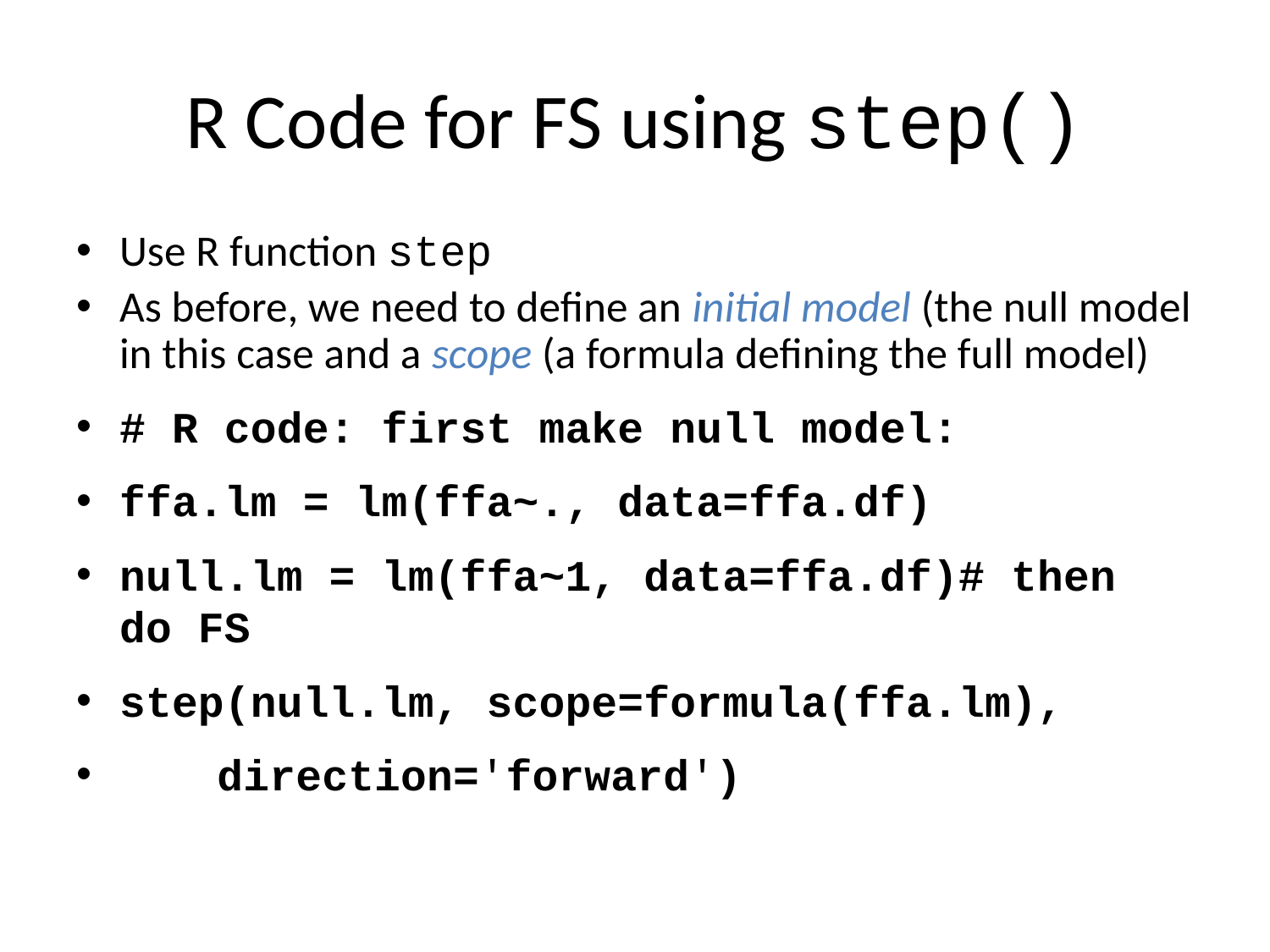

# R Code for FS using step()
Use R function step
As before, we need to define an initial model (the null model in this case and a scope (a formula defining the full model)
# R code: first make null model:
ffa.lm = lm(ffa~., data=ffa.df)
null.lm = lm(ffa~1, data=ffa.df)# then do FS
step(null.lm, scope=formula(ffa.lm),
	direction='forward')